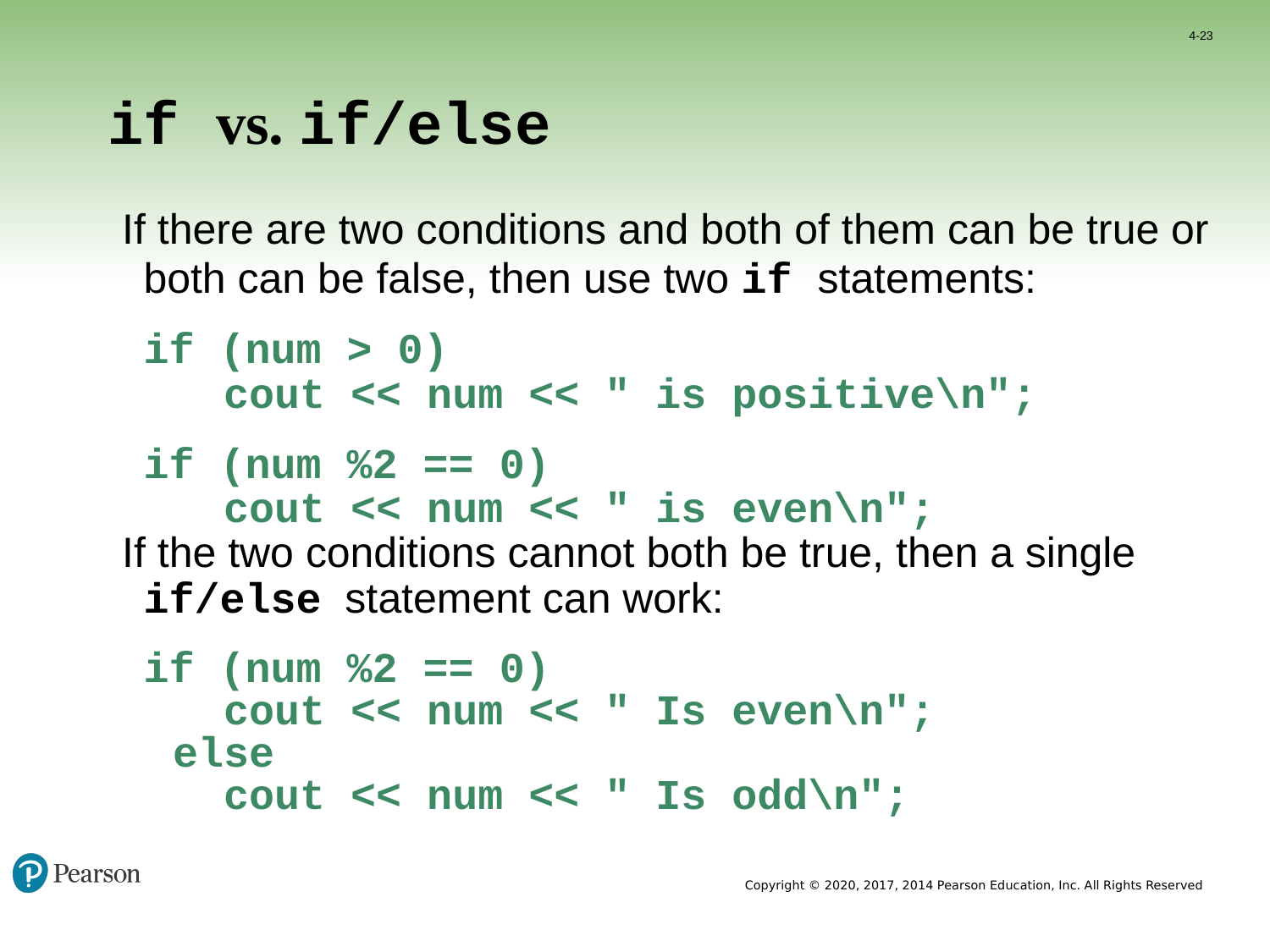

4-23
# if vs. if/else
If there are two conditions and both of them can be true or both can be false, then use two if statements:
	if (num > 0)
    cout << num << " is positive\n";
	if (num %2 == 0)
    cout << num << " is even\n";
If the two conditions cannot both be true, then a single if/else  statement can work:
	if (num %2 == 0)
    cout << num << " Is even\n";
  else
    cout << num << " Is odd\n";